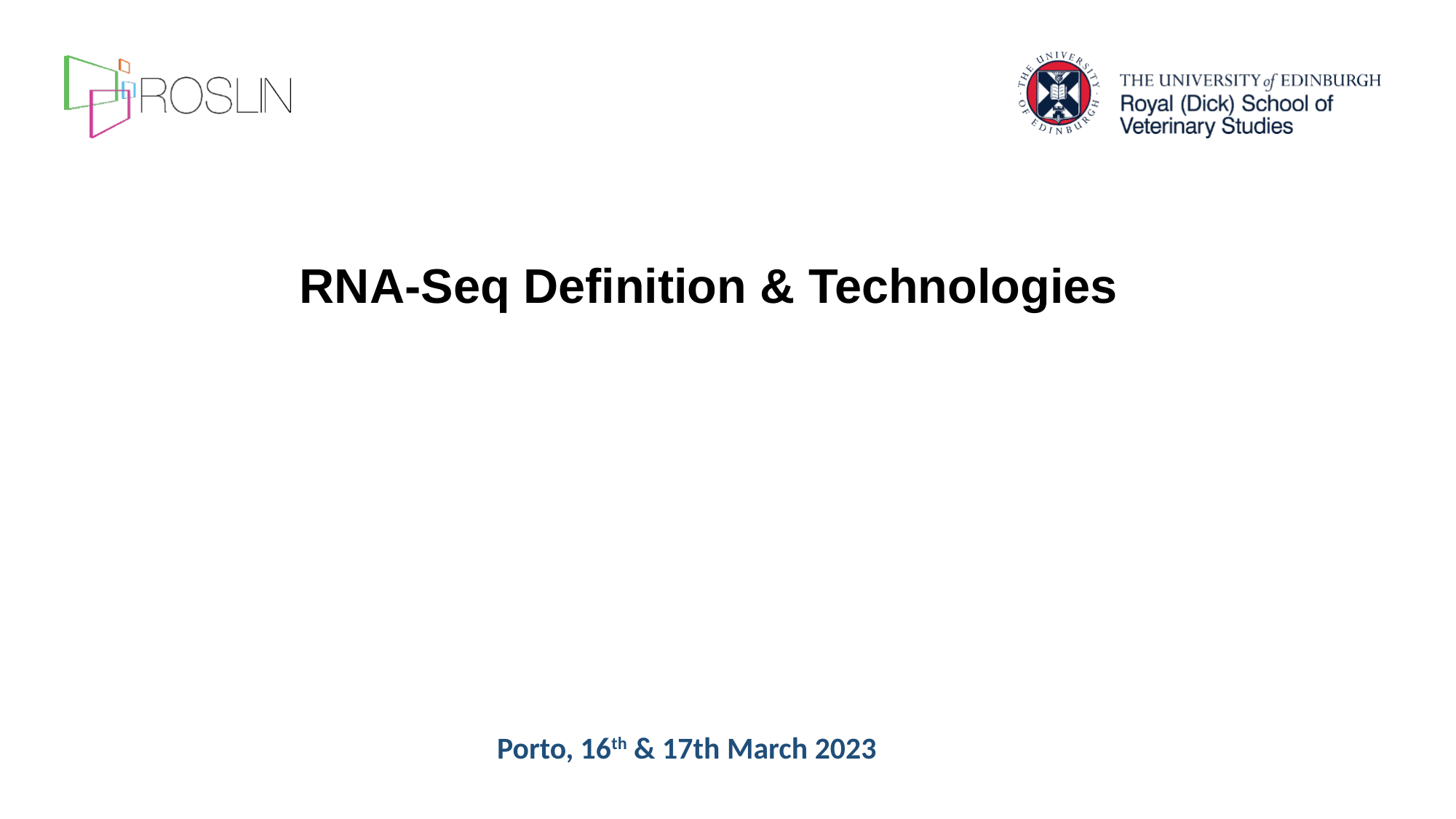

# RNA-Seq Definition & Technologies
Porto, 16th & 17th March 2023